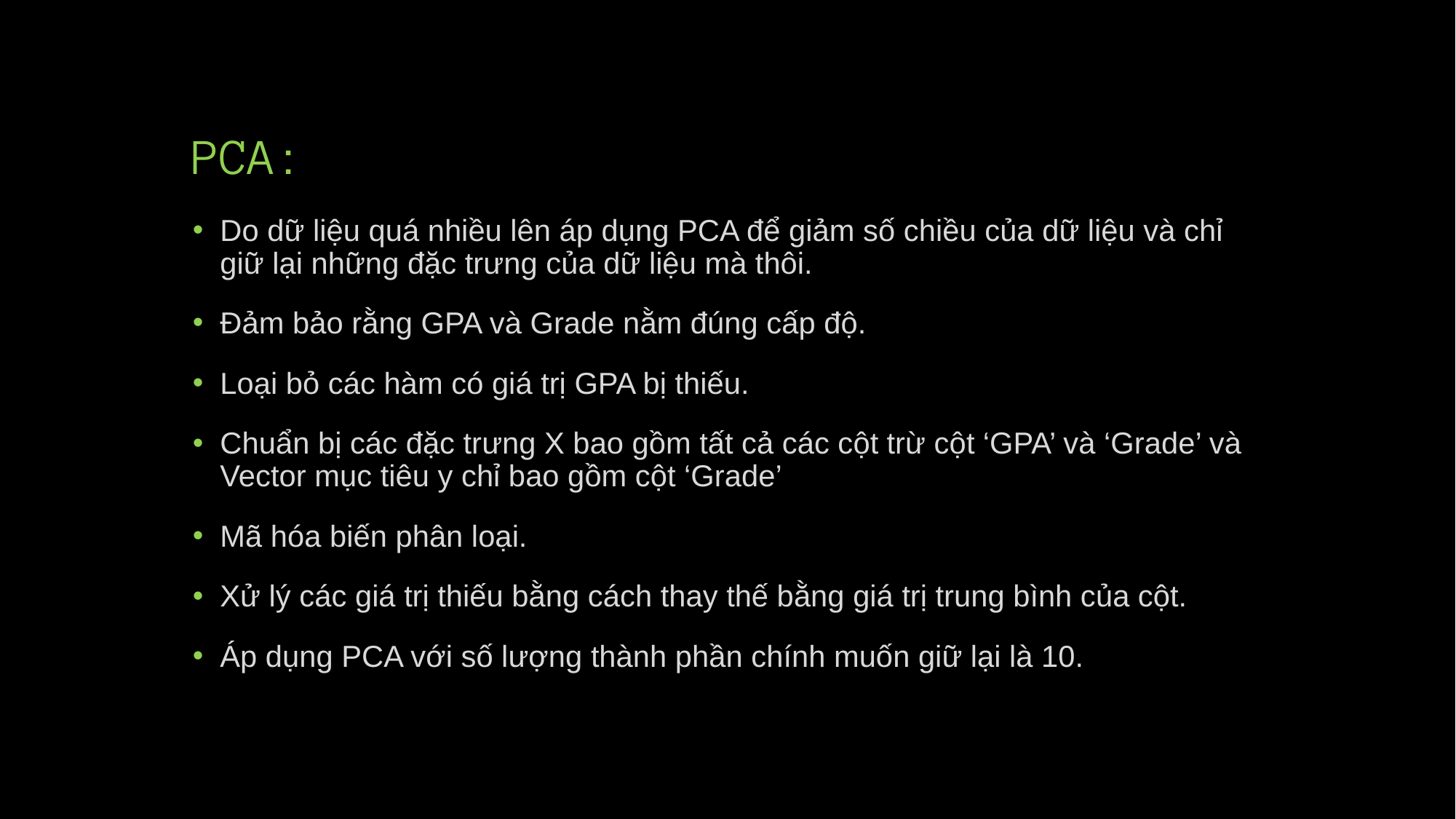

# PCA:
Do dữ liệu quá nhiều lên áp dụng PCA để giảm số chiều của dữ liệu và chỉ giữ lại những đặc trưng của dữ liệu mà thôi.
Đảm bảo rằng GPA và Grade nằm đúng cấp độ.
Loại bỏ các hàm có giá trị GPA bị thiếu.
Chuẩn bị các đặc trưng X bao gồm tất cả các cột trừ cột ‘GPA’ và ‘Grade’ và Vector mục tiêu y chỉ bao gồm cột ‘Grade’
Mã hóa biến phân loại.
Xử lý các giá trị thiếu bằng cách thay thế bằng giá trị trung bình của cột.
Áp dụng PCA với số lượng thành phần chính muốn giữ lại là 10.